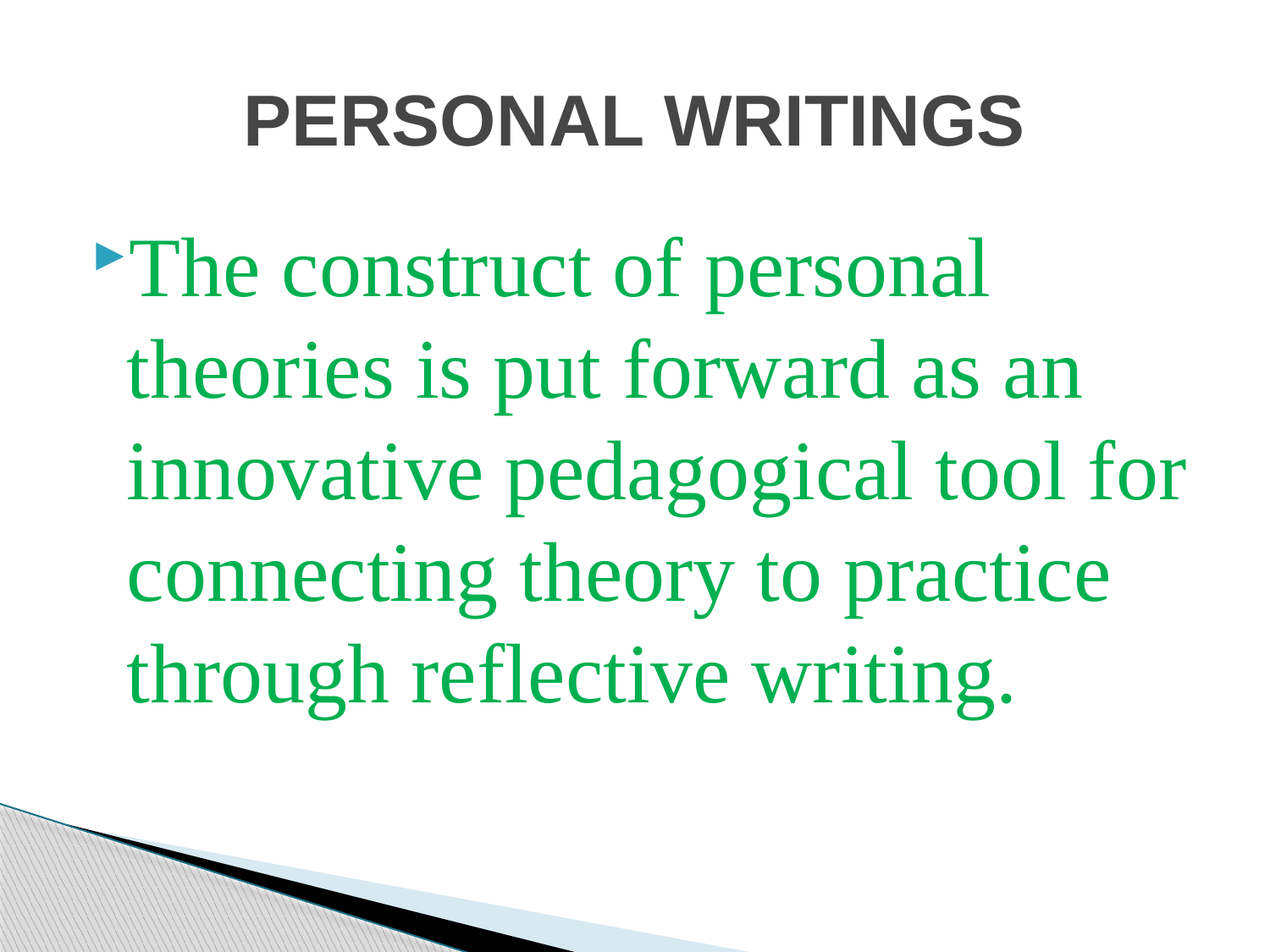

# PERSONAL WRITINGS
The construct of personal theories is put forward as an innovative pedagogical tool for connecting theory to practice through reflective writing.